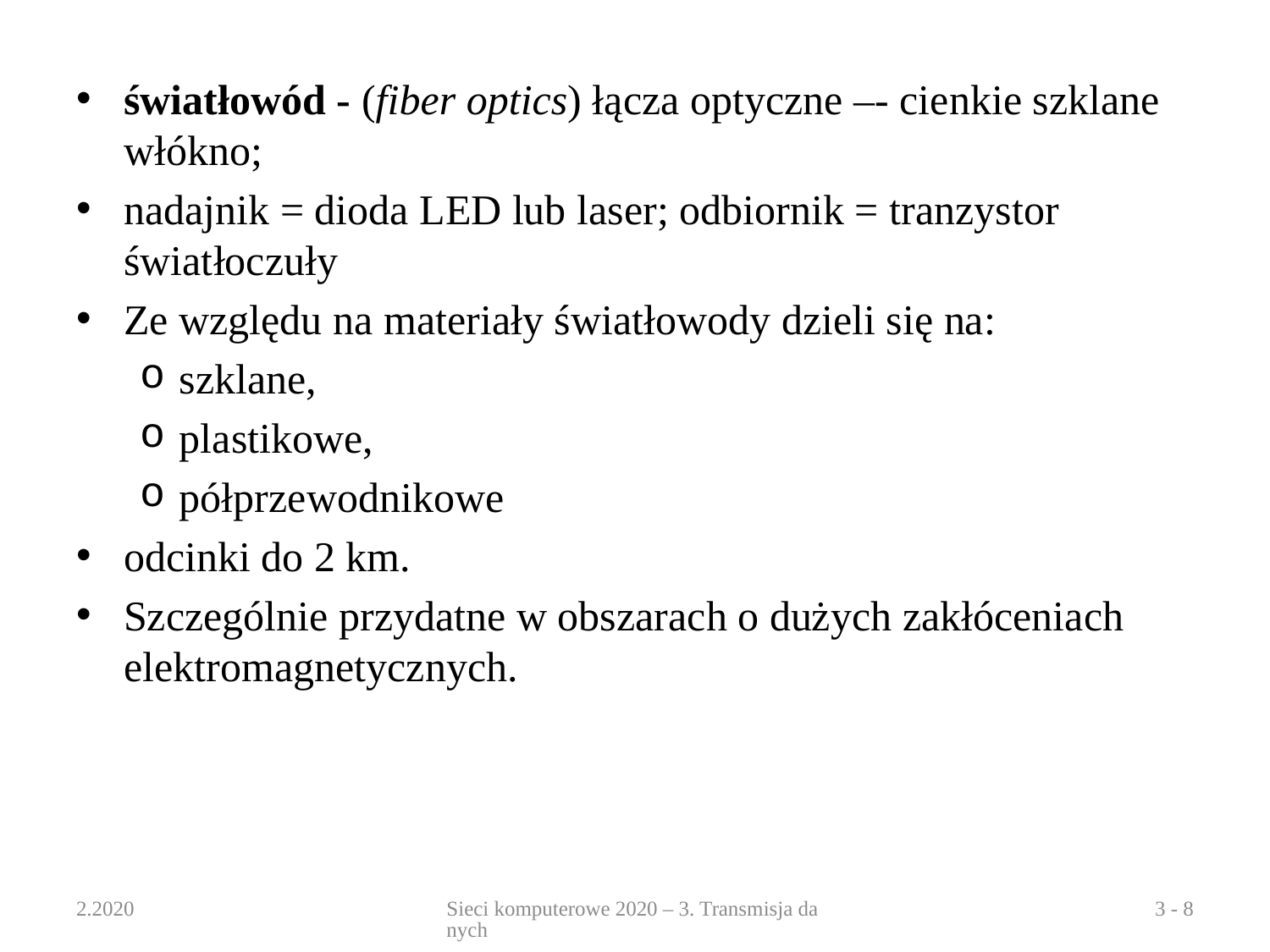

światłowód - (fiber optics) łącza optyczne –- cienkie szklane włókno;
nadajnik = dioda LED lub laser; odbiornik = tranzystor światłoczuły
Ze względu na materiały światłowody dzieli się na:
szklane,
plastikowe,
półprzewodnikowe
odcinki do 2 km.
Szczególnie przydatne w obszarach o dużych zakłóceniach elektromagnetycznych.
2.2020
Sieci komputerowe 2020 – 3. Transmisja danych
3 - 8